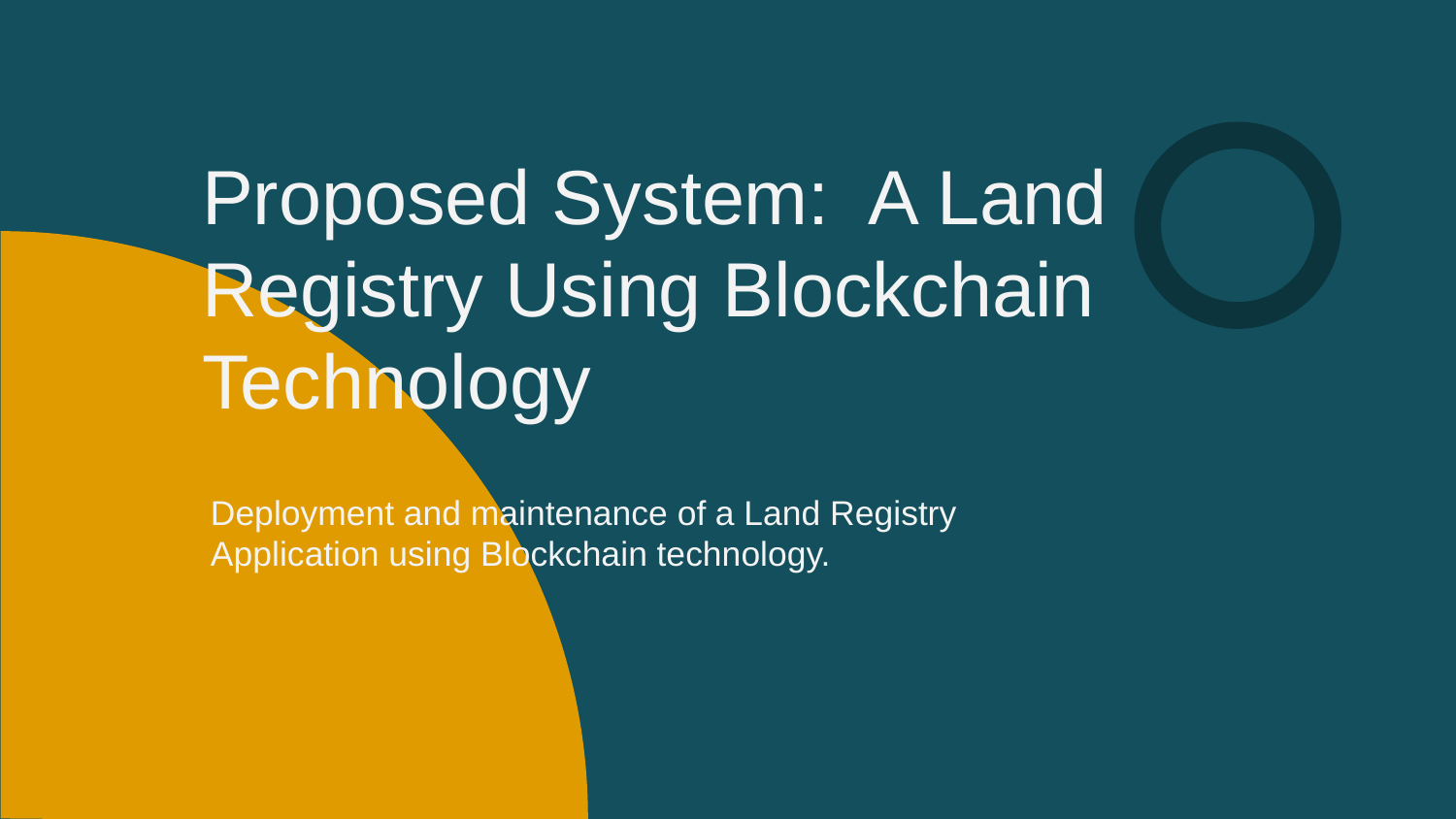

# Proposed System:  A Land Registry Using Blockchain Technology
Deployment and maintenance of a Land Registry Application using Blockchain technology.